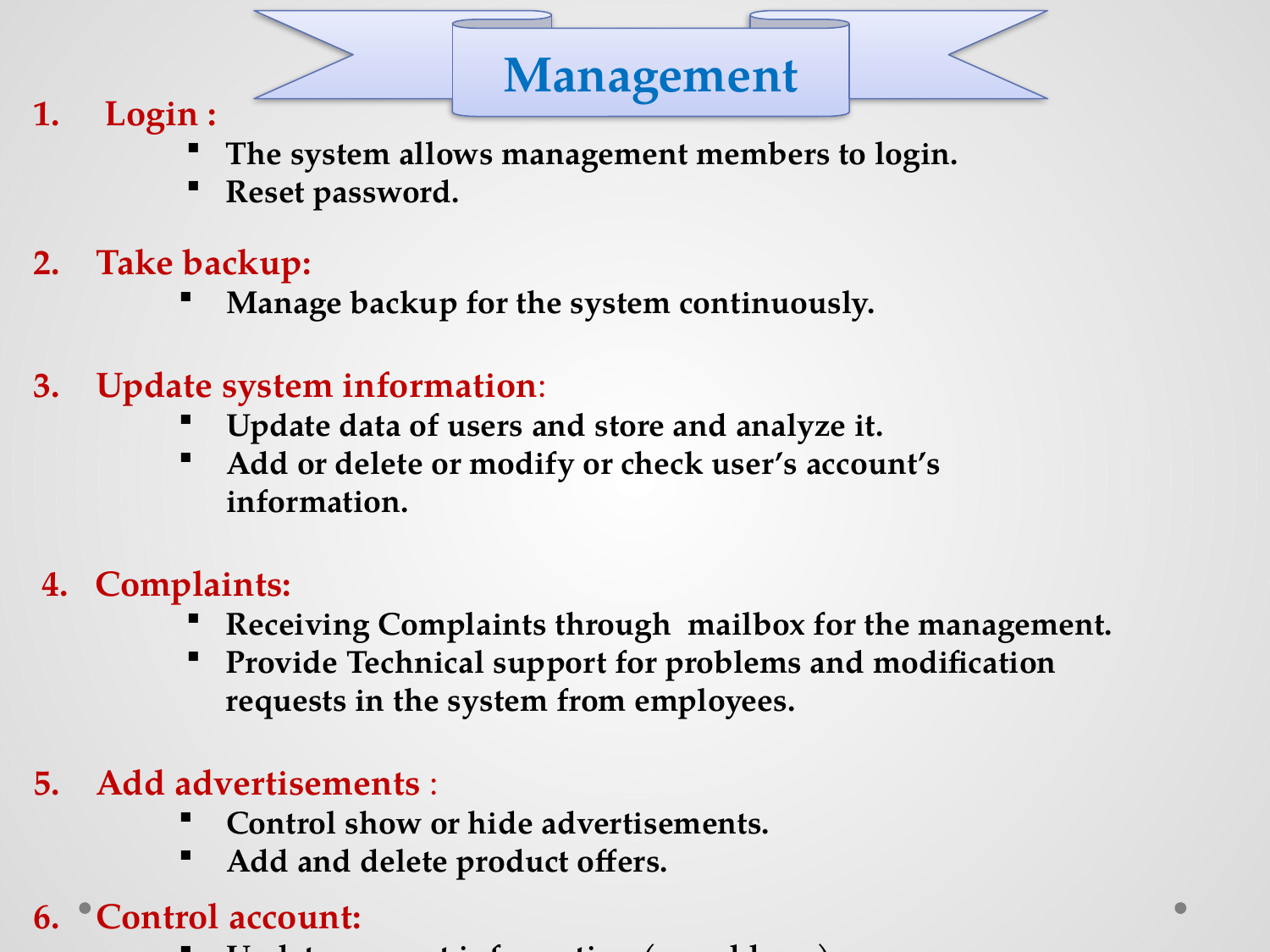

Management
1.     Login :
The system allows management members to login.
Reset password.
2.    Take backup:
Manage backup for the system continuously.

3.    Update system information:
Update data of users and store and analyze it.
Add or delete or modify or check user’s account’s information.

 4.   Complaints:
Receiving Complaints through  mailbox for the management.
Provide Technical support for problems and modification requests in the system from employees.

5.    Add advertisements :
Control show or hide advertisements.
Add and delete product offers.
6.    Control account:
Update account information (ex. address).